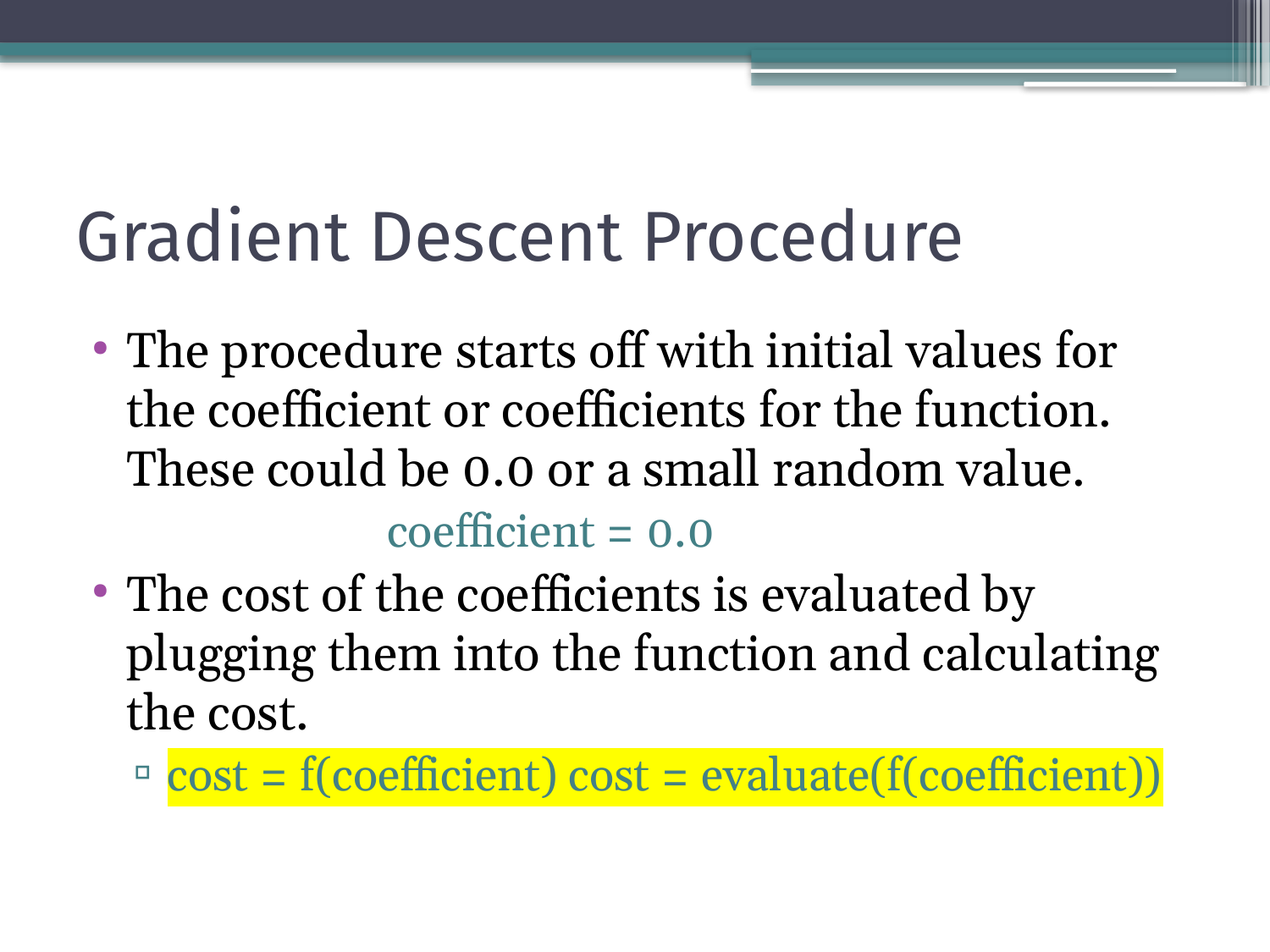

Gradient Descent Procedure
The procedure starts off with initial values for the coefficient or coefficients for the function. These could be 0.0 or a small random value.
		coefficient = 0.0
The cost of the coefficients is evaluated by plugging them into the function and calculating the cost.
cost = f(coefficient) cost = evaluate(f(coefficient))